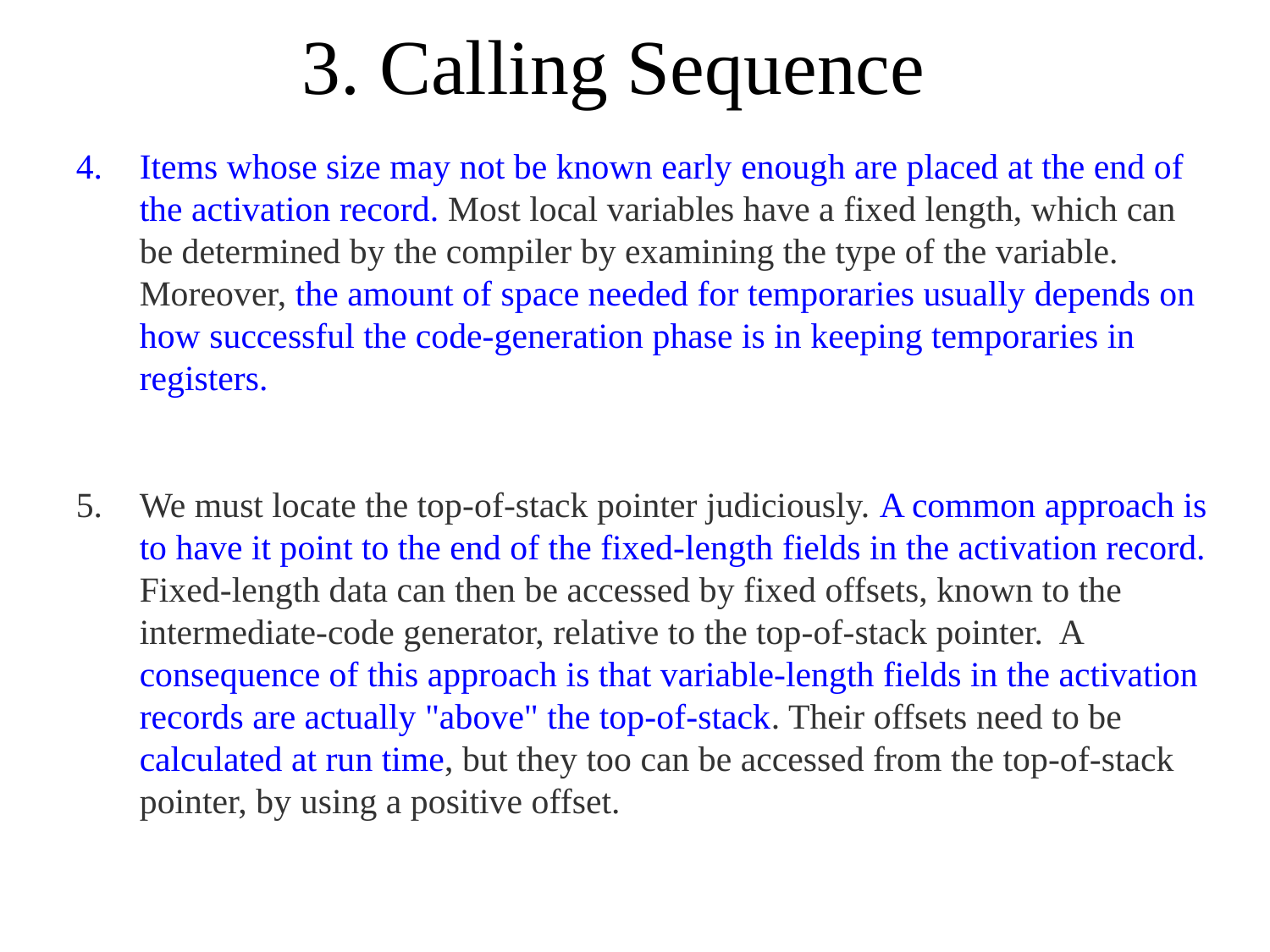

# 3. Calling Sequence
Items whose size may not be known early enough are placed at the end of the activation record. Most local variables have a fixed length, which can be determined by the compiler by examining the type of the variable. Moreover, the amount of space needed for temporaries usually depends on how successful the code-generation phase is in keeping temporaries in registers.

We must locate the top-of-stack pointer judiciously. A common approach is to have it point to the end of the fixed-length fields in the activation record. Fixed-length data can then be accessed by fixed offsets, known to the intermediate-code generator, relative to the top-of-stack pointer.  A consequence of this approach is that variable-length fields in the activation records are actually "above" the top-of-stack. Their offsets need to be calculated at run time, but they too can be accessed from the top-of-stack pointer, by using a positive offset.